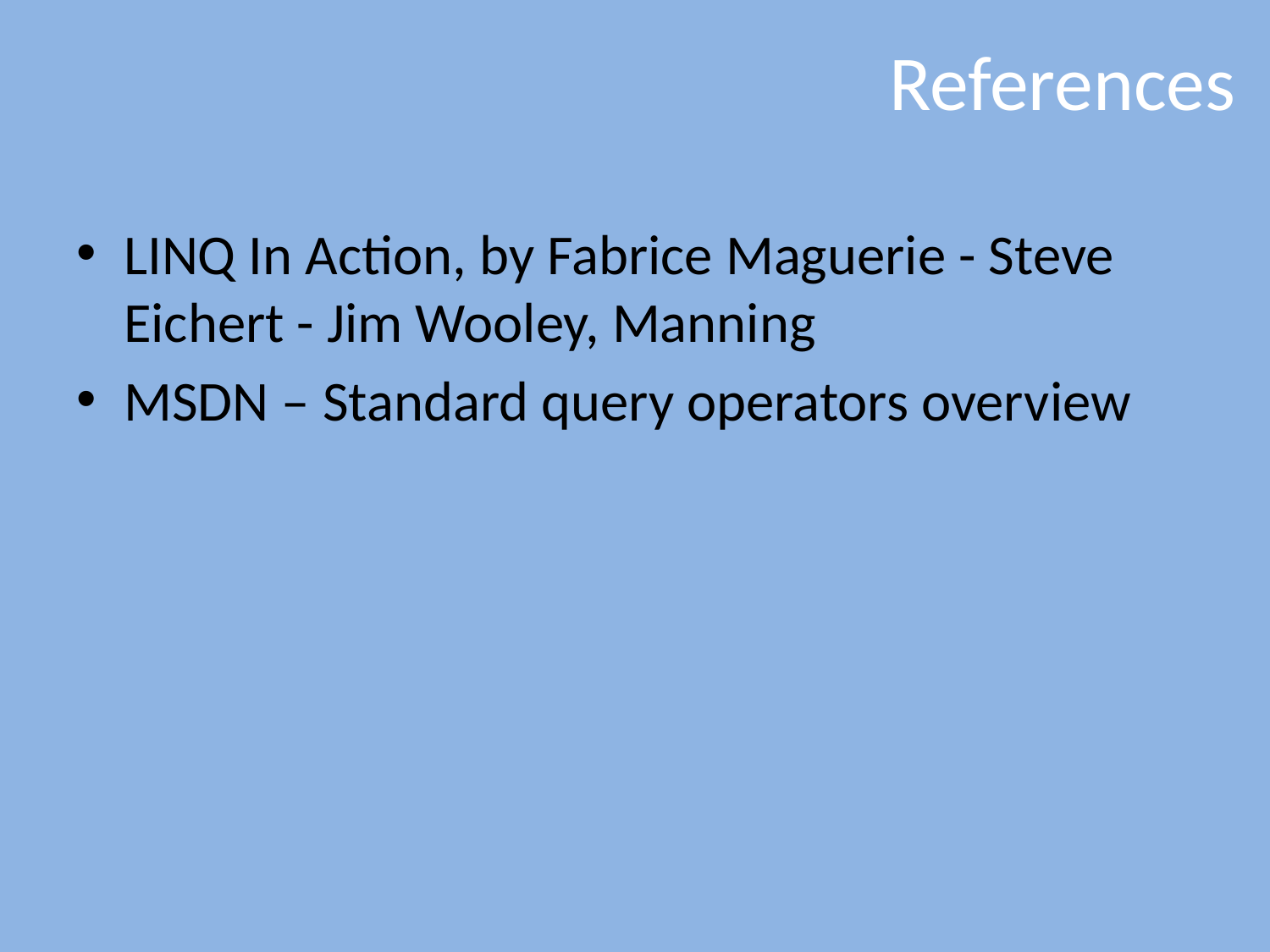

# References
LINQ In Action, by Fabrice Maguerie - Steve Eichert - Jim Wooley, Manning
MSDN – Standard query operators overview